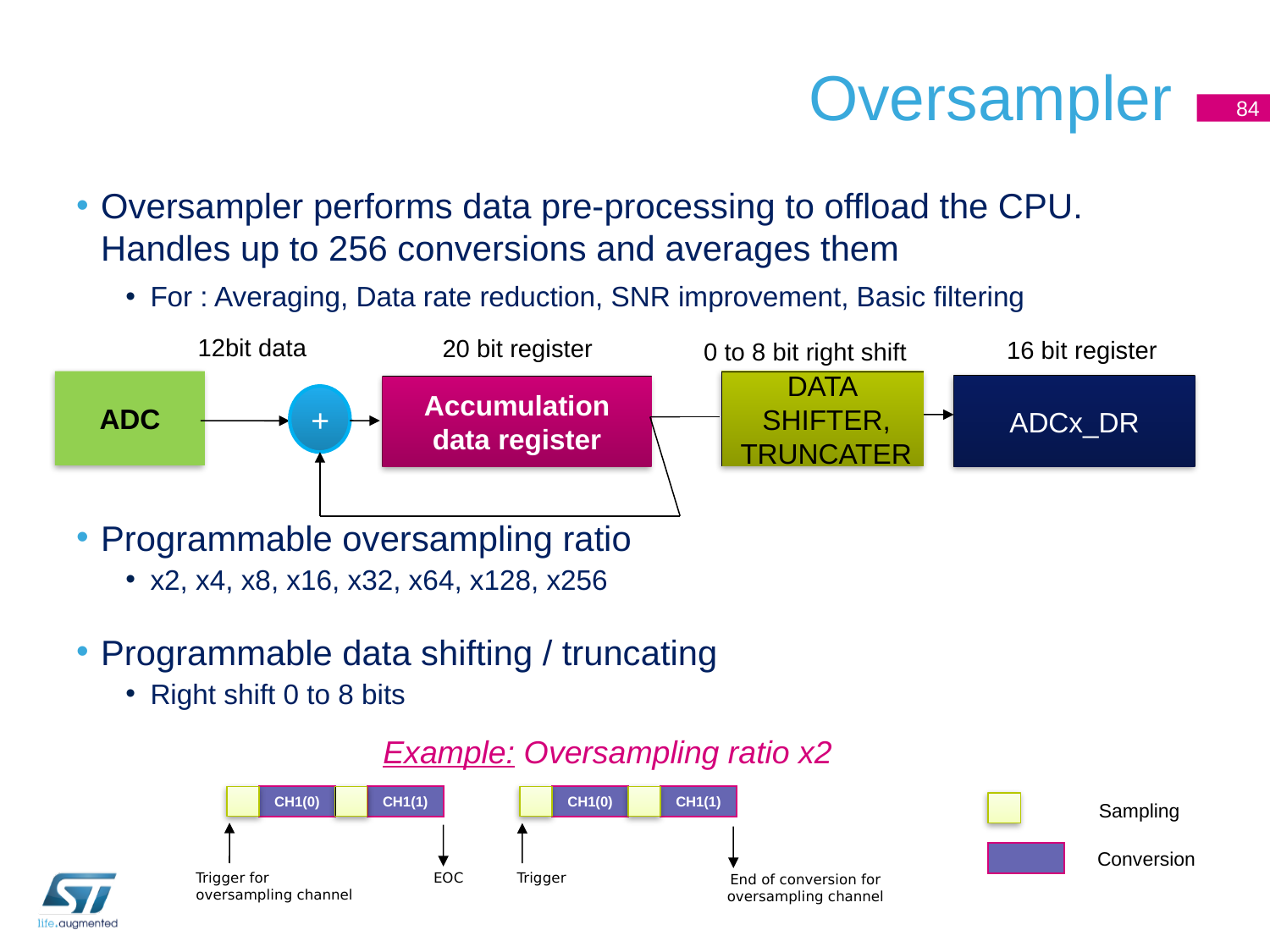

# Oversampler
84
Oversampler performs data pre-processing to offload the CPU. Handles up to 256 conversions and averages them
For : Averaging, Data rate reduction, SNR improvement, Basic filtering

Programmable oversampling ratio
x2, x4, x8, x16, x32, x64, x128, x256
Programmable data shifting / truncating
Right shift 0 to 8 bits

12bit data
20 bit register
16 bit register
0 to 8 bit right shift
ADC
DATA
 SHIFTER,
 TRUNCATER
ADCx_DR
Accumulation
data register
+

Example: Oversampling ratio x2

CH1(0)

CH1(1)

CH1(0)

CH1(1)

Sampling

Conversion

Trigger for oversampling channel
EOC
Trigger
End of conversion for oversampling channel